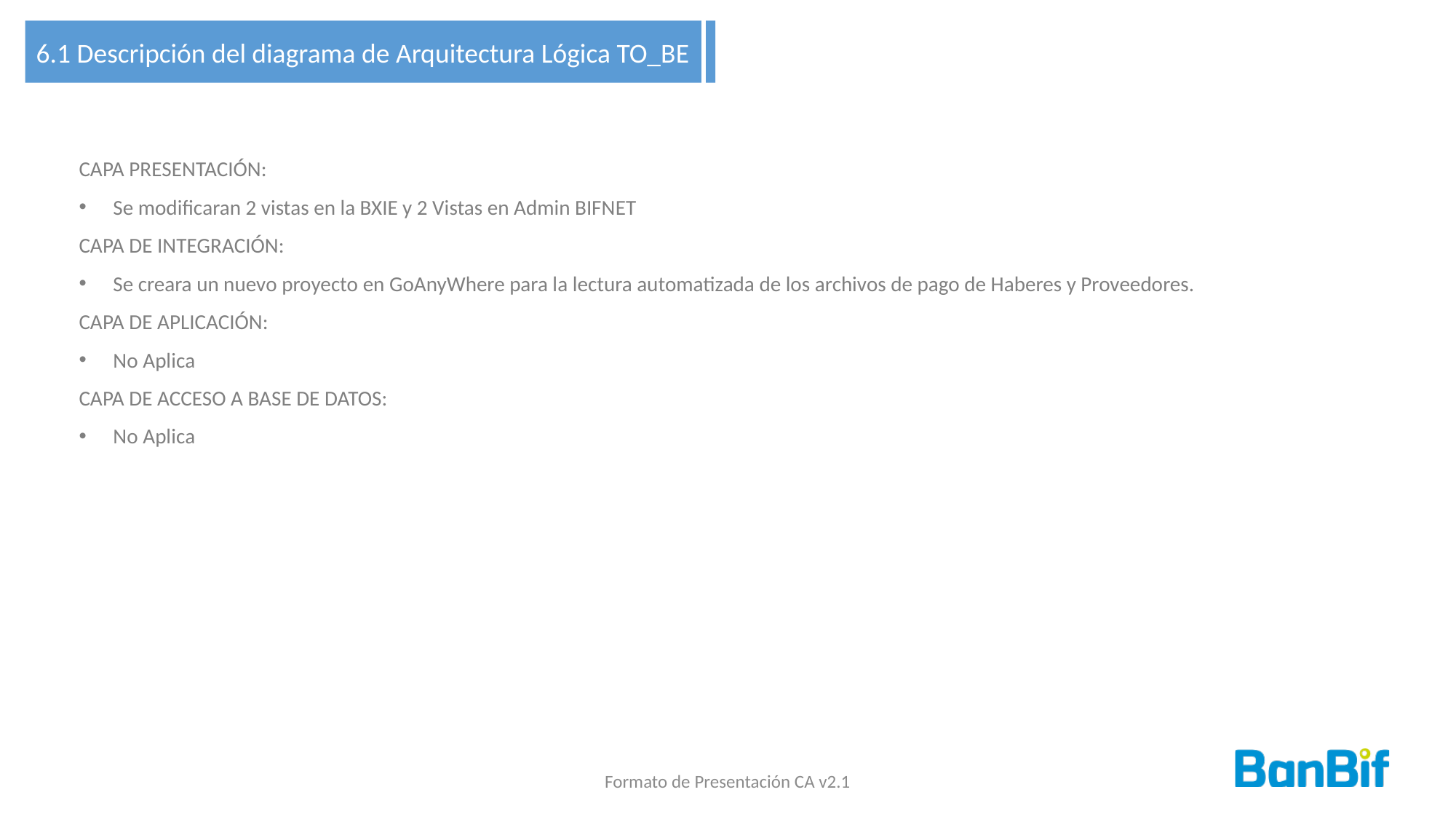

6.1 Descripción del diagrama de Arquitectura Lógica TO_BE
CAPA PRESENTACIÓN:
Se modificaran 2 vistas en la BXIE y 2 Vistas en Admin BIFNET
CAPA DE INTEGRACIÓN:
Se creara un nuevo proyecto en GoAnyWhere para la lectura automatizada de los archivos de pago de Haberes y Proveedores.
CAPA DE APLICACIÓN:
No Aplica
CAPA DE ACCESO A BASE DE DATOS:
No Aplica
Formato de Presentación CA v2.1